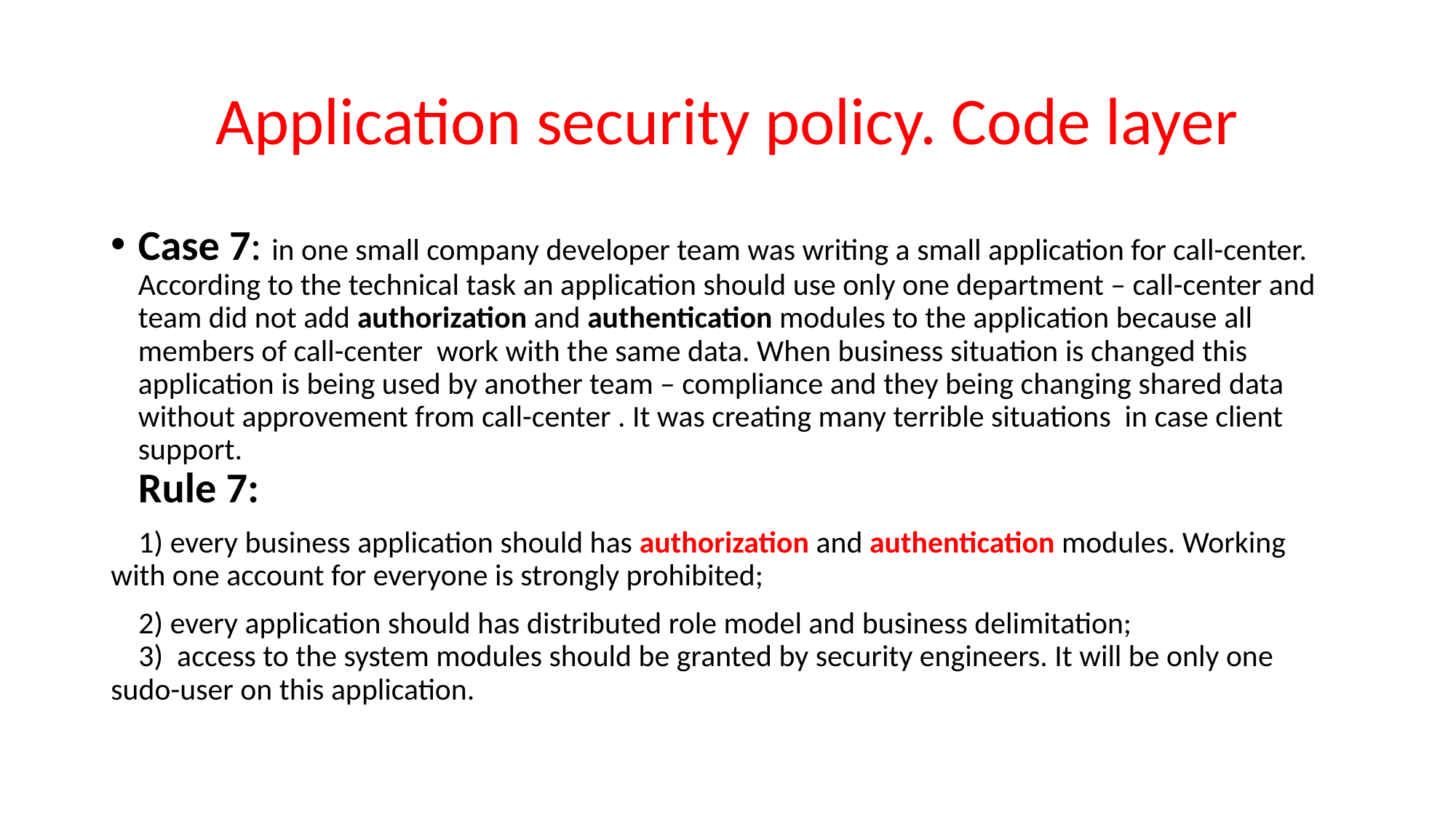

# Application security policy. Code layer
Case 7: in one small company developer team was writing a small application for call-center. According to the technical task an application should use only one department – call-center and team did not add authorization and authentication modules to the application because all members of call-center  work with the same data. When business situation is changed this application is being used by another team – compliance and they being changing shared data without approvement from call-center . It was creating many terrible situations  in case client support.
Rule 7:
    1) every business application should has authorization and authentication modules. Working with one account for everyone is strongly prohibited;
    2) every application should has distributed role model and business delimitation;
    3)  access to the system modules should be granted by security engineers. It will be only one sudo-user on this application.